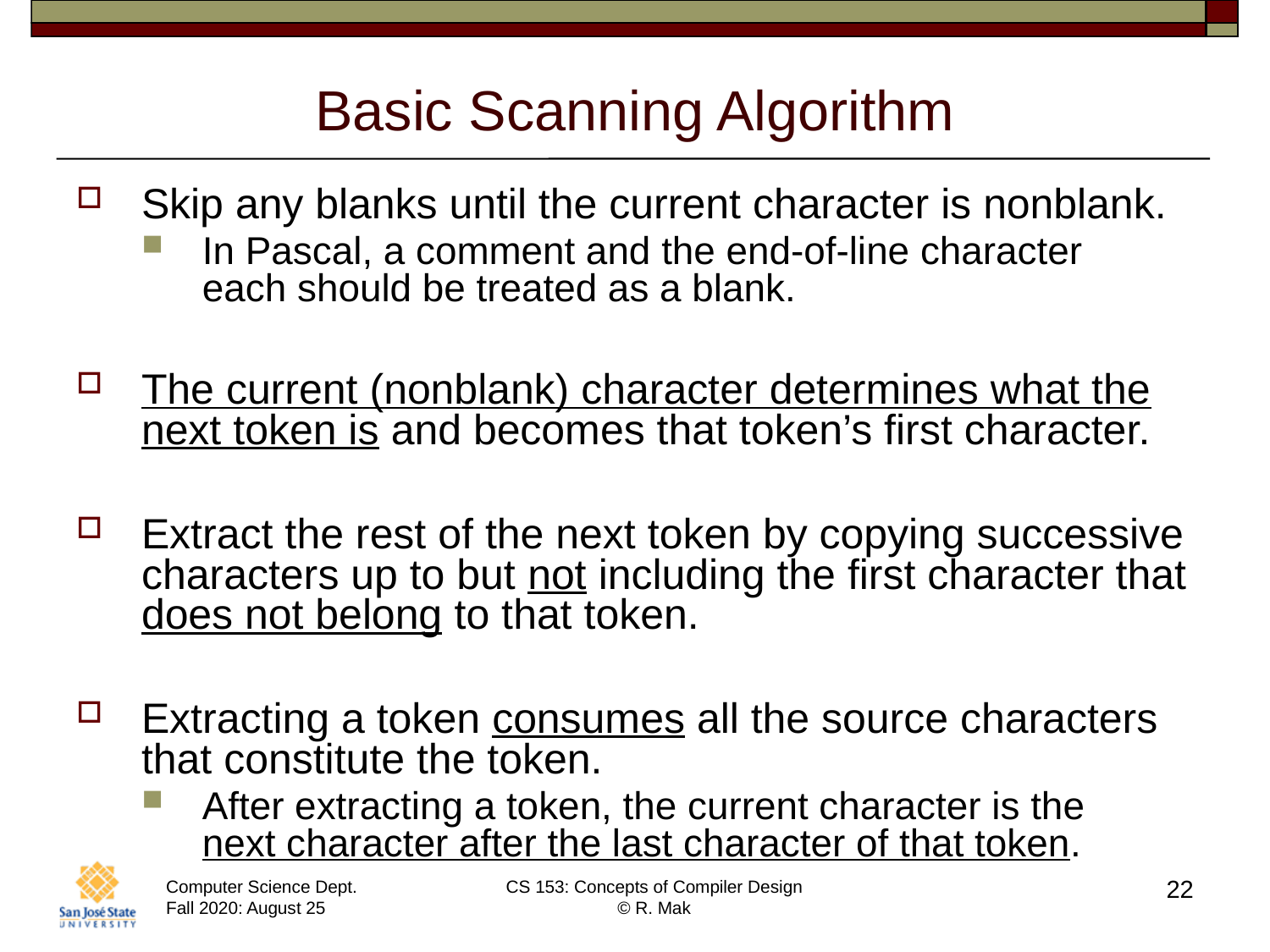

# Basic Scanning Algorithm
Skip any blanks until the current character is nonblank.
In Pascal, a comment and the end-of-line character
each should be treated as a blank.

The current (nonblank) character determines what the next token is and becomes that token’s first character.

Extract the rest of the next token by copying successive characters up to but not including the first character that does not belong to that token.

Extracting a token consumes all the source characters that constitute the token.
After extracting a token, the current character is the
next character after the last character of that token.
22